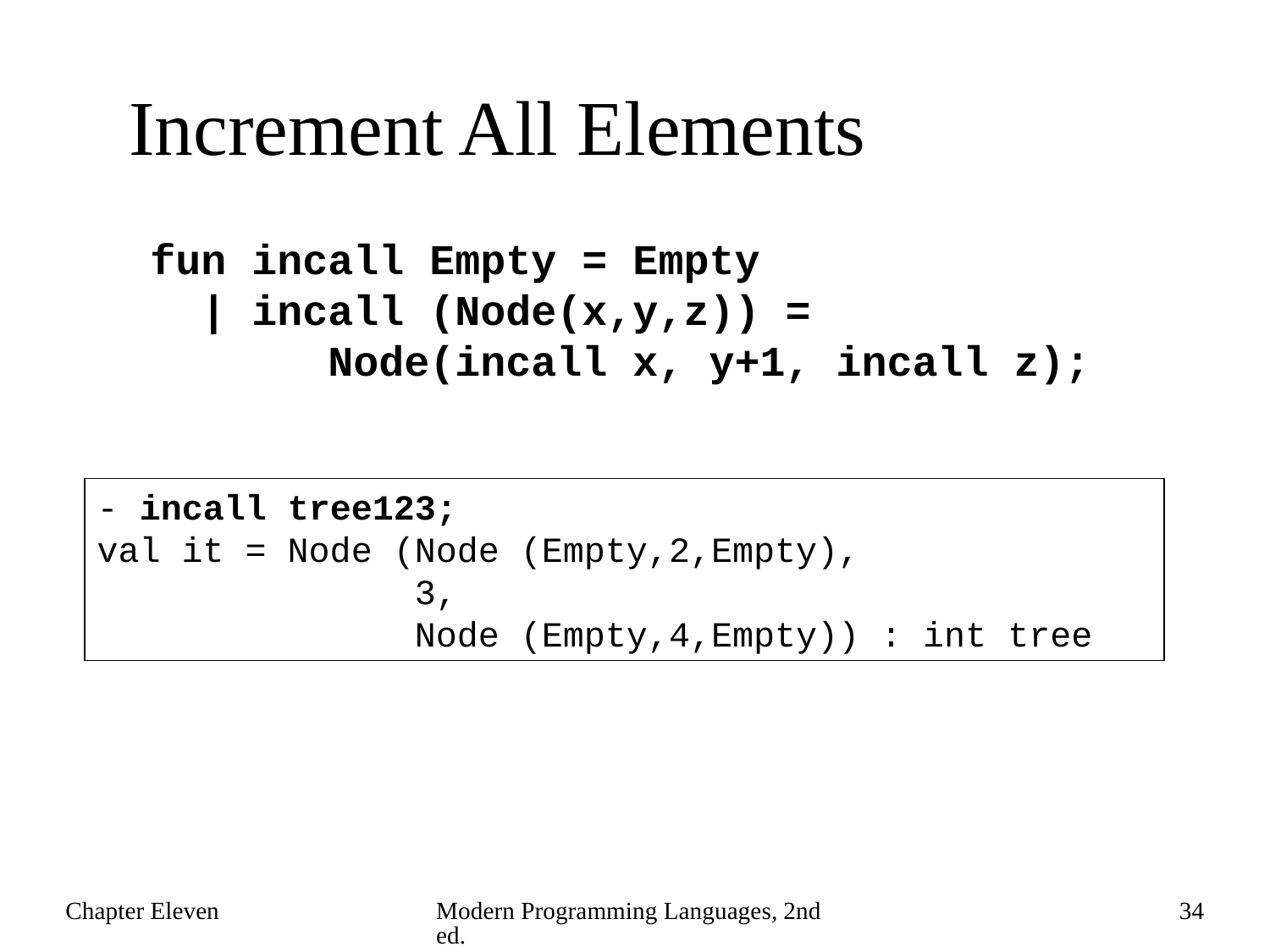

# Increment All Elements
fun incall Empty = Empty
  | incall (Node(x,y,z)) =
       Node(incall x, y+1, incall z);
- incall tree123;
val it = Node (Node (Empty,2,Empty),
               3,
               Node (Empty,4,Empty)) : int tree
Chapter Eleven
Modern Programming Languages, 2nd ed.
34